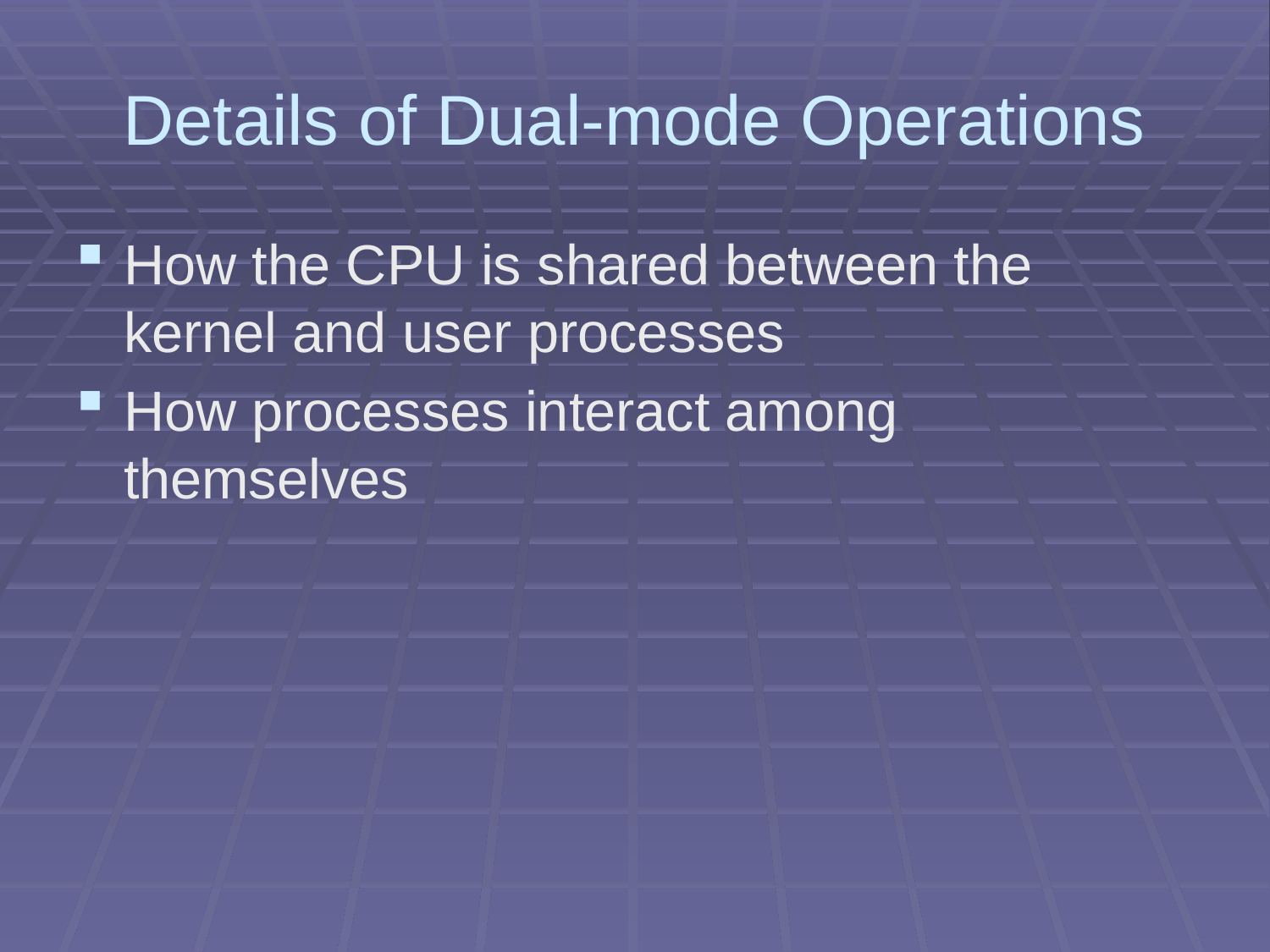

# Details of Dual-mode Operations
How the CPU is shared between the kernel and user processes
How processes interact among themselves